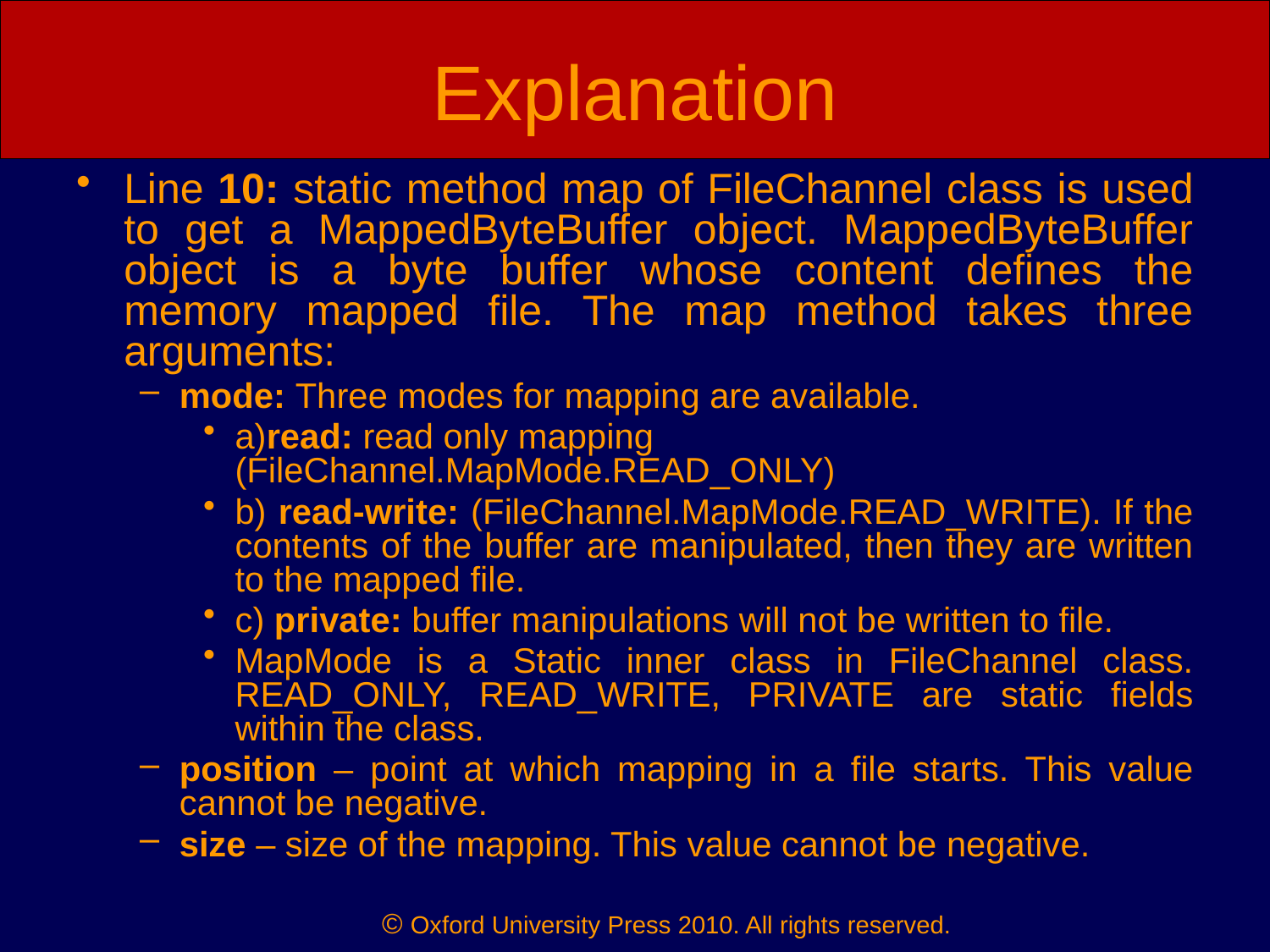

# Explanation
Line 10: static method map of FileChannel class is used to get a MappedByteBuffer object. MappedByteBuffer object is a byte buffer whose content defines the memory mapped file. The map method takes three arguments:
mode: Three modes for mapping are available.
a)read: read only mapping (FileChannel.MapMode.READ_ONLY)
b) read-write: (FileChannel.MapMode.READ_WRITE). If the contents of the buffer are manipulated, then they are written to the mapped file.
c) private: buffer manipulations will not be written to file.
MapMode is a Static inner class in FileChannel class. READ_ONLY, READ_WRITE, PRIVATE are static fields within the class.
position – point at which mapping in a file starts. This value cannot be negative.
size – size of the mapping. This value cannot be negative.